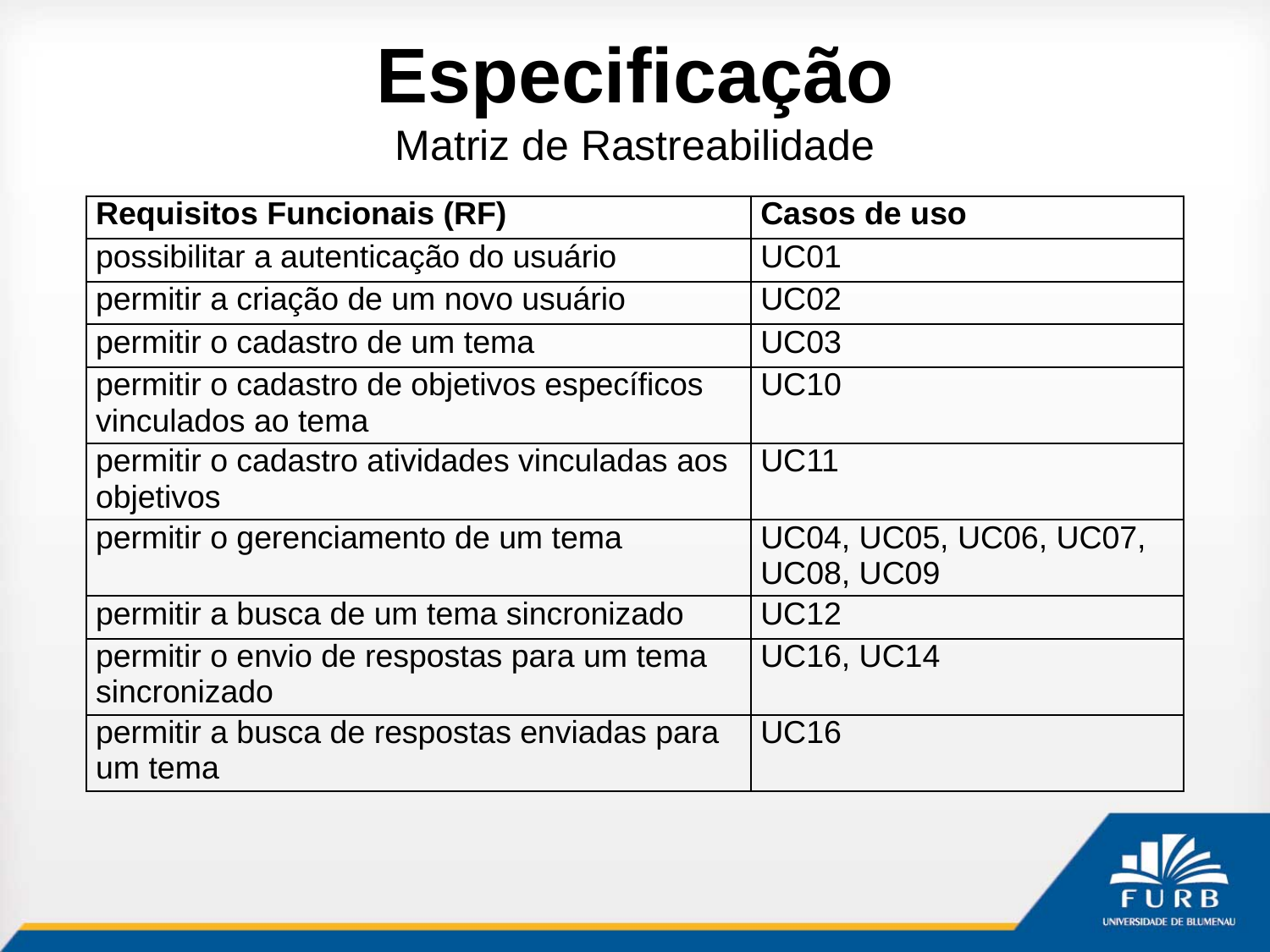

Especificação
Matriz de Rastreabilidade

| Requisitos Funcionais (RF) | Casos de uso |
| --- | --- |
| possibilitar a autenticação do usuário | UC01 |
| permitir a criação de um novo usuário | UC02 |
| permitir o cadastro de um tema | UC03 |
| permitir o cadastro de objetivos específicos vinculados ao tema | UC10 |
| permitir o cadastro atividades vinculadas aos objetivos | UC11 |
| permitir o gerenciamento de um tema | UC04, UC05, UC06, UC07, UC08, UC09 |
| permitir a busca de um tema sincronizado | UC12 |
| permitir o envio de respostas para um tema sincronizado | UC16, UC14 |
| permitir a busca de respostas enviadas para um tema | UC16 |